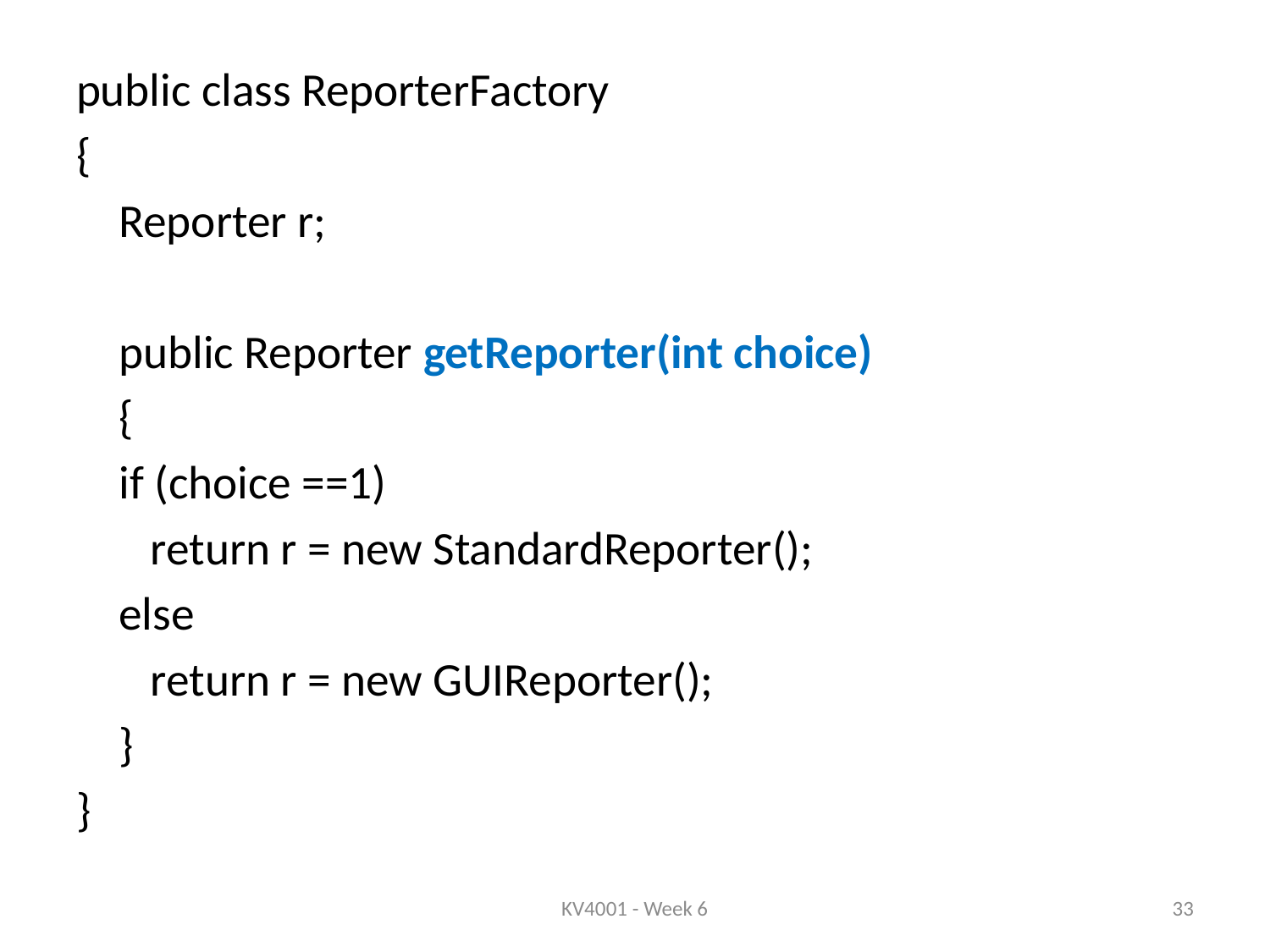

public class ReporterFactory
{
	Reporter r;

	public Reporter getReporter(int choice)
	{
		if (choice ==1)
		   return r = new StandardReporter();
		else
		   return r = new GUIReporter();
	}
}
KV4001 - Week 6
33